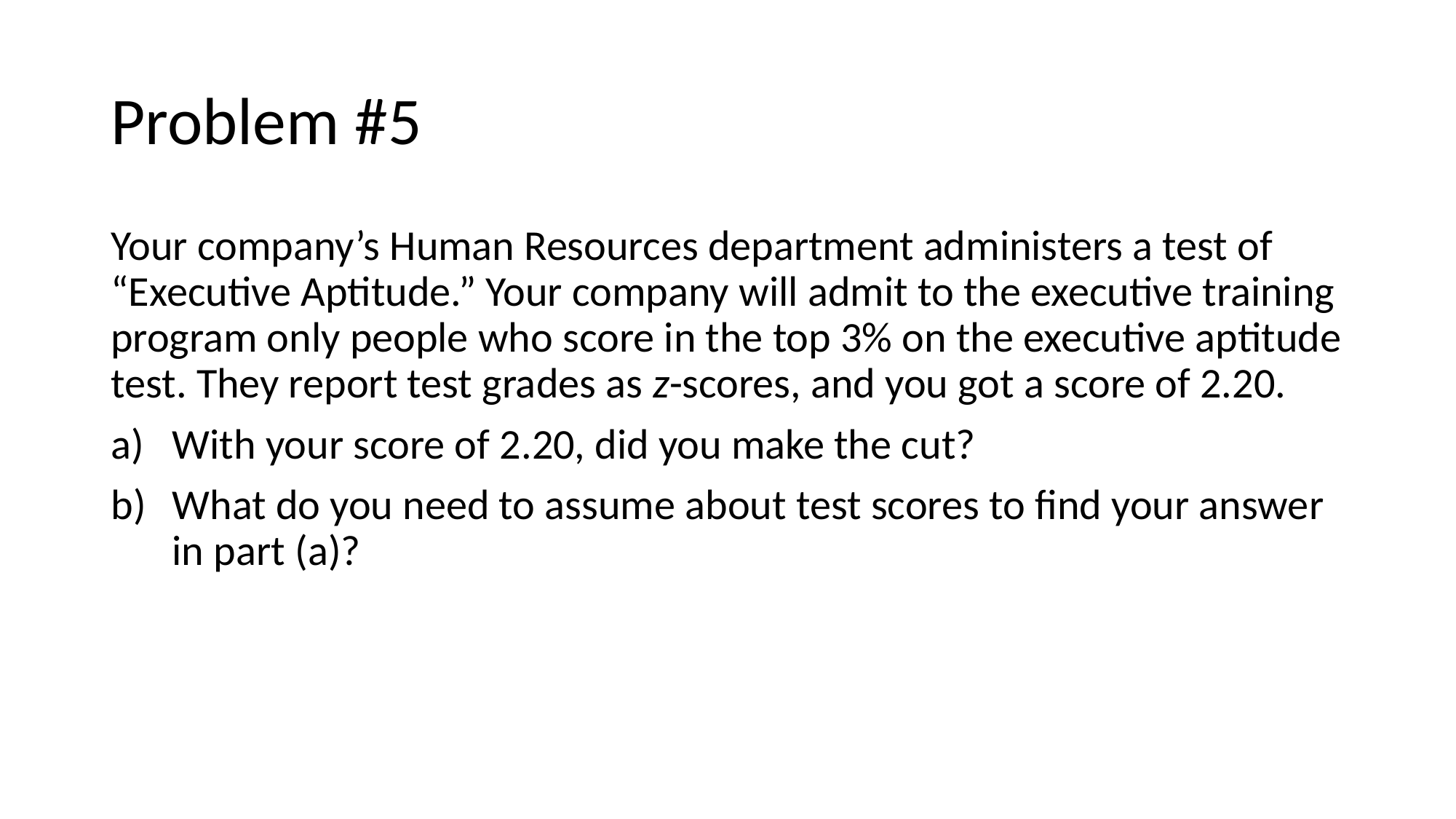

# Problem #5
Your company’s Human Resources department administers a test of “Executive Aptitude.” Your company will admit to the executive training program only people who score in the top 3% on the executive aptitude test. They report test grades as z-scores, and you got a score of 2.20.
With your score of 2.20, did you make the cut?
What do you need to assume about test scores to find your answer in part (a)?